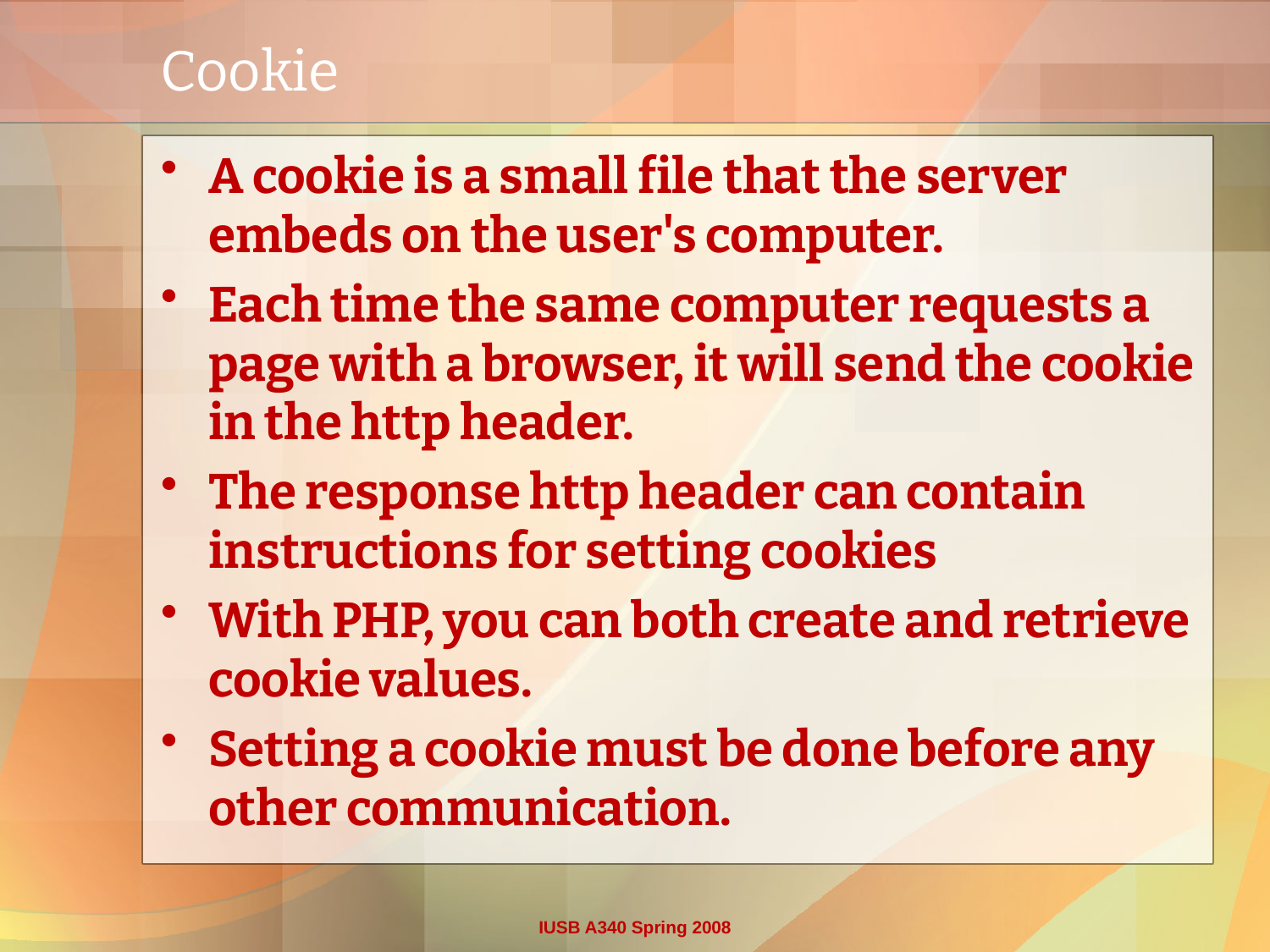

# Cookie
A cookie is a small file that the server embeds on the user's computer.
Each time the same computer requests a page with a browser, it will send the cookie in the http header.
The response http header can contain instructions for setting cookies
With PHP, you can both create and retrieve cookie values.
Setting a cookie must be done before any other communication.
IUSB A340 Spring 2008